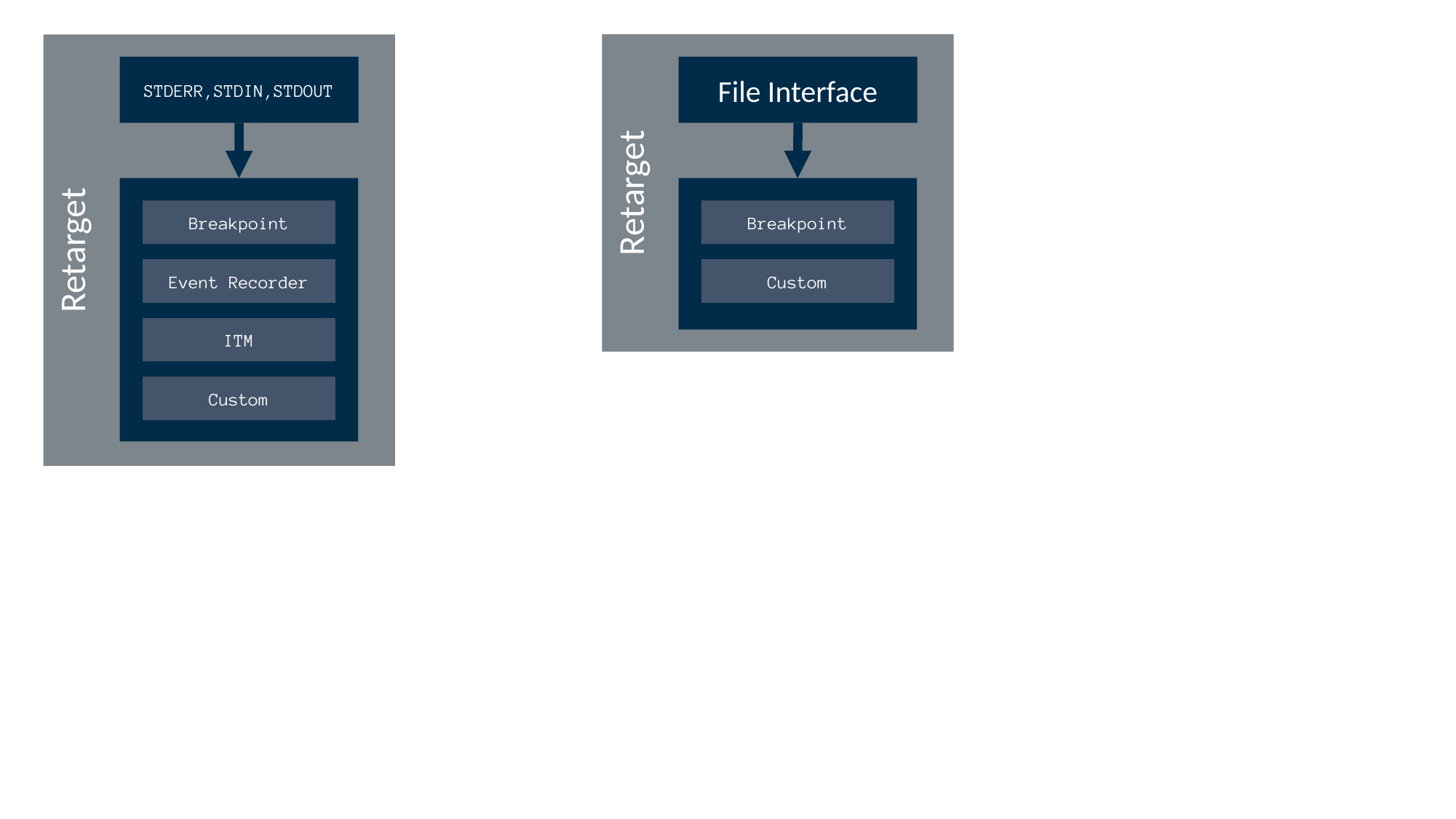

Retarget
Retarget
STDERR,STDIN,STDOUT
File Interface

Breakpoint
Breakpoint
Event Recorder
Custom
ITM
Custom